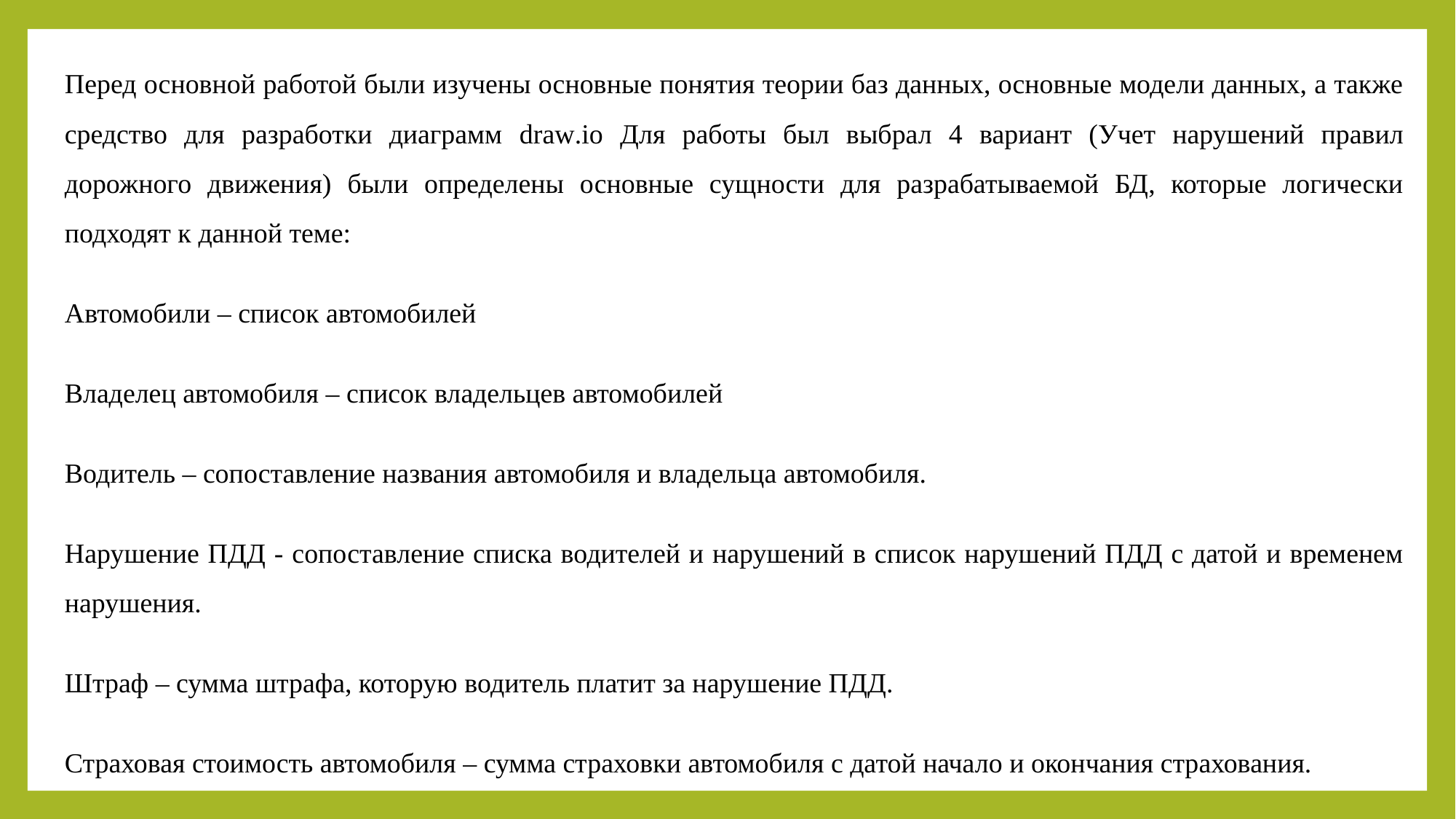

Перед основной работой были изучены основные понятия теории баз данных, основные модели данных, а также средство для разработки диаграмм draw.io Для работы был выбрал 4 вариант (Учет нарушений правил дорожного движения) были определены основные сущности для разрабатываемой БД, которые логически подходят к данной теме:
Автомобили – список автомобилей
Владелец автомобиля – список владельцев автомобилей
Водитель – сопоставление названия автомобиля и владельца автомобиля.
Нарушение ПДД - сопоставление списка водителей и нарушений в список нарушений ПДД с датой и временем нарушения.
Штраф – сумма штрафа, которую водитель платит за нарушение ПДД.
Страховая стоимость автомобиля – сумма страховки автомобиля с датой начало и окончания страхования.